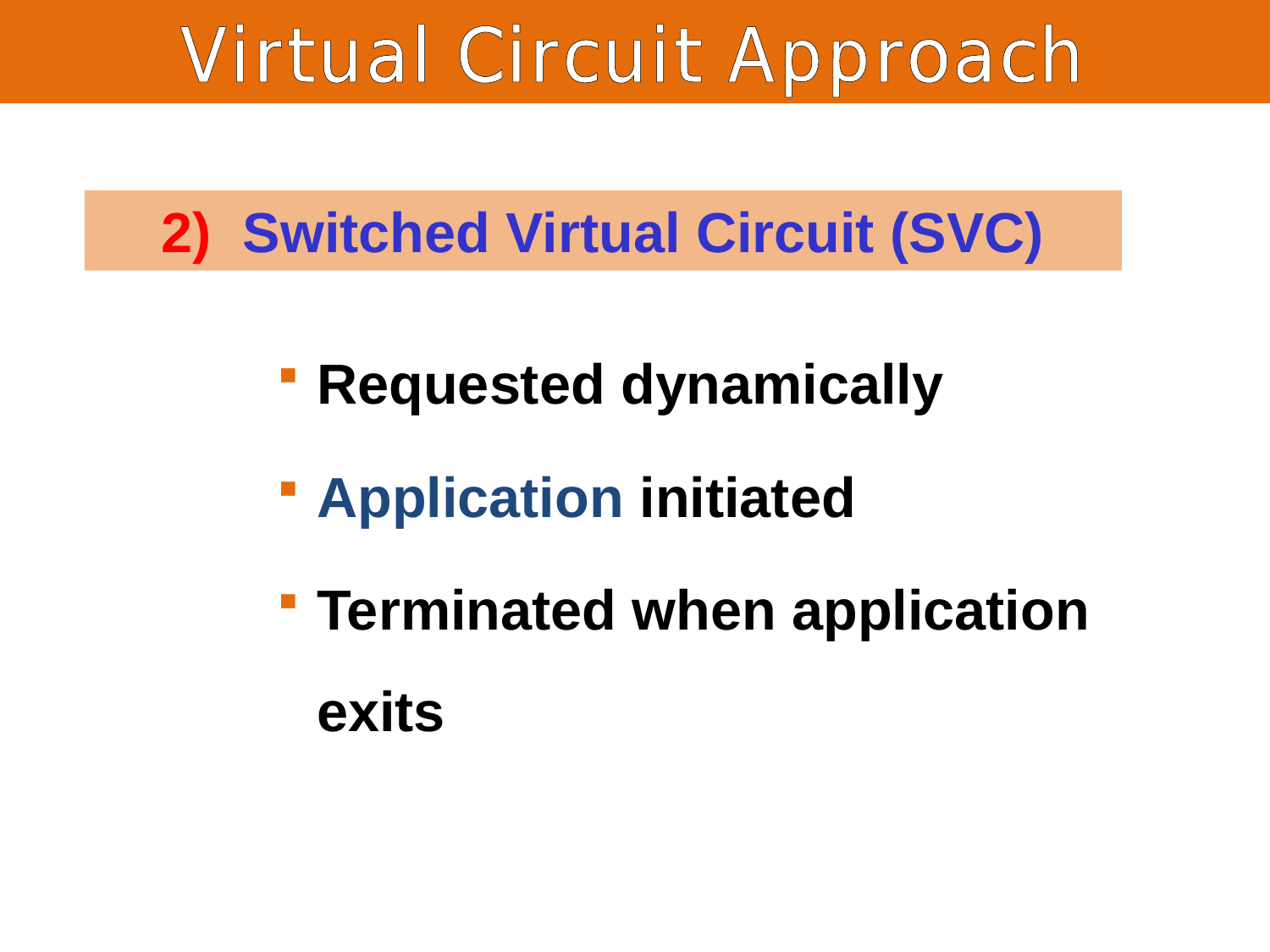

Virtual Circuit Approach
2)  Switched Virtual Circuit (SVC)
Requested dynamically
Application initiated
Terminated when application exits